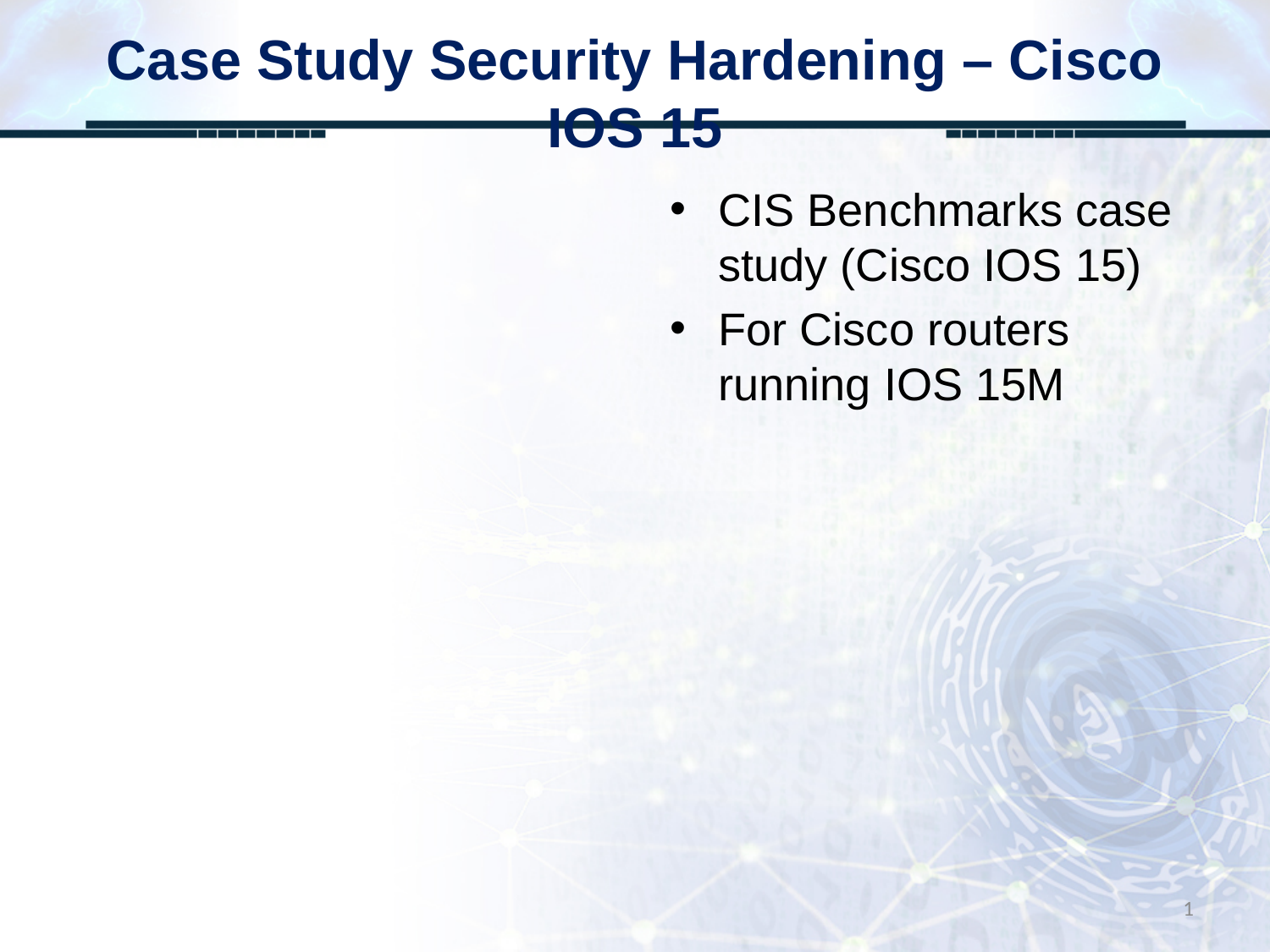

# Case Study Security Hardening – Cisco IOS 15
CIS Benchmarks case study (Cisco IOS 15)
For Cisco routers running IOS 15M
1